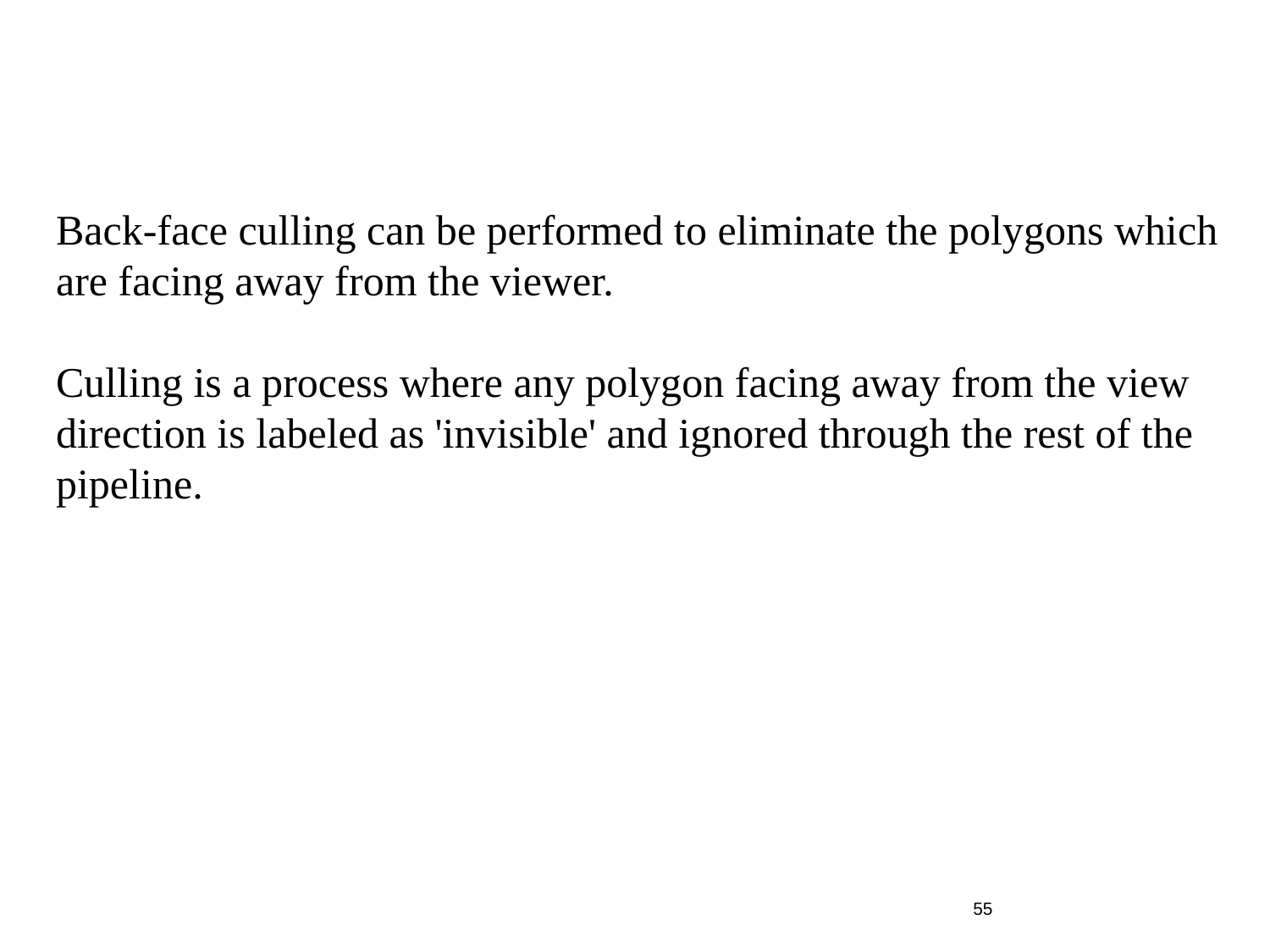

Back-face culling can be performed to eliminate the polygons which
are facing away from the viewer.

Culling is a process where any polygon facing away from the view
direction is labeled as 'invisible' and ignored through the rest of the
pipeline.
55